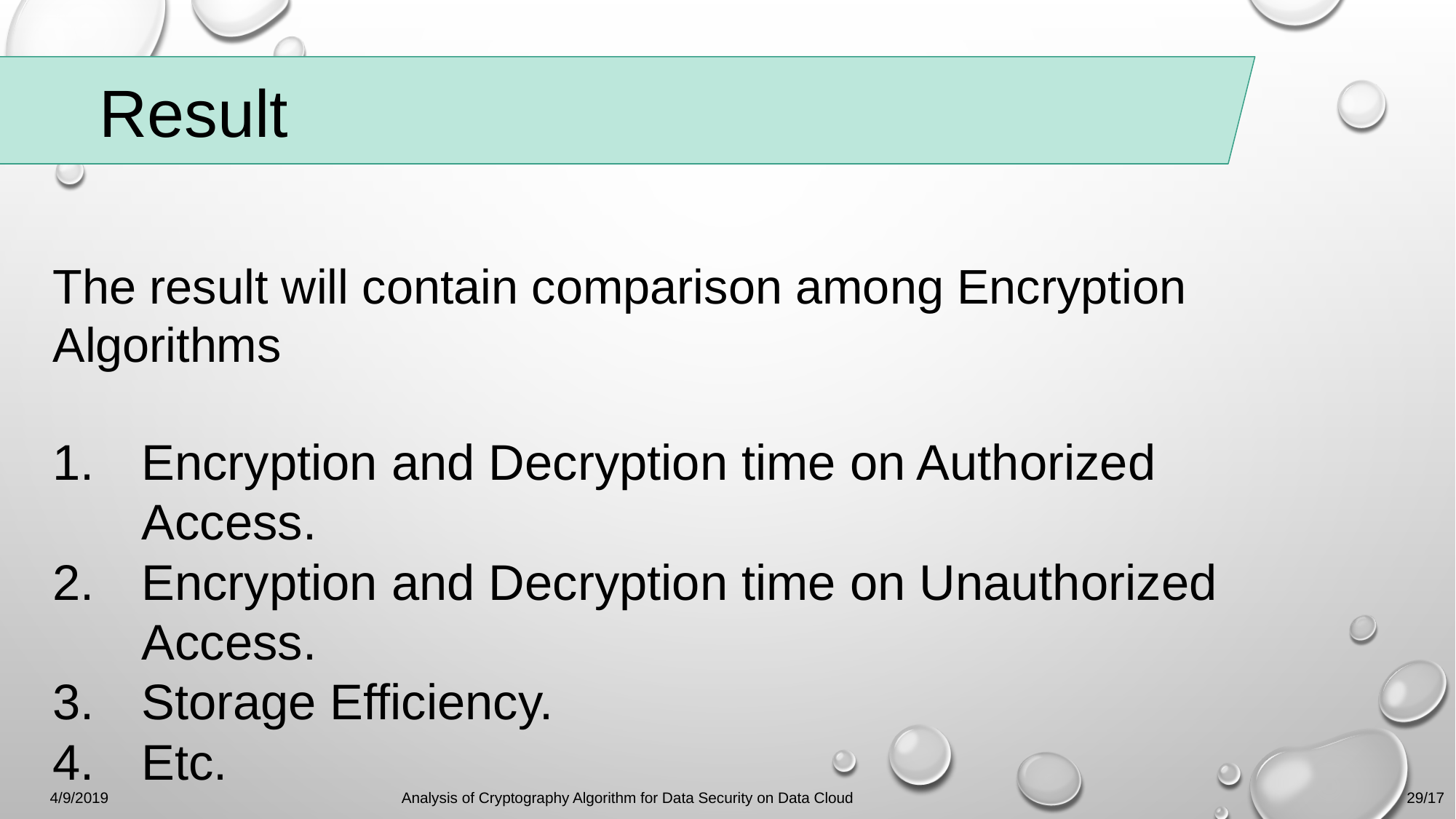

Result
The result will contain comparison among Encryption Algorithms

Encryption and Decryption time on Authorized Access.
Encryption and Decryption time on Unauthorized Access.
Storage Efficiency.
Etc.
29/17
4/9/2019
Analysis of Cryptography Algorithm for Data Security on Data Cloud